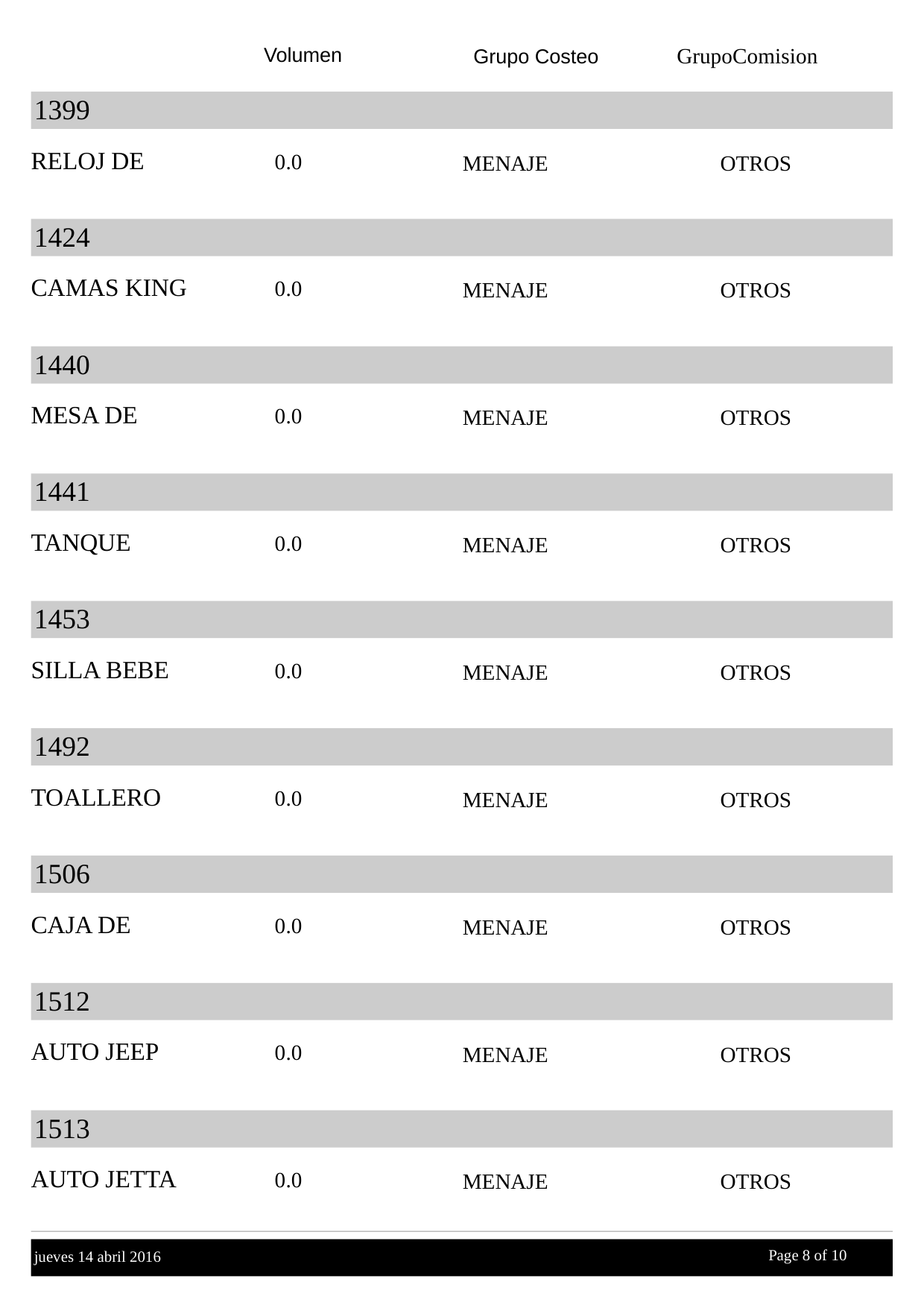

Volumen
GrupoComision
Grupo Costeo

1399
RELOJ DE
0.0
MENAJE
OTROS

1424
CAMAS KING
0.0
MENAJE
OTROS

1440
MESA DE
0.0
MENAJE
OTROS

1441
TANQUE
0.0
MENAJE
OTROS

1453
SILLA BEBE
0.0
MENAJE
OTROS

1492
TOALLERO
0.0
MENAJE
OTROS

1506
CAJA DE
0.0
MENAJE
OTROS

1512
AUTO JEEP
0.0
MENAJE
OTROS

1513
AUTO JETTA
0.0
MENAJE
OTROS

Page 8 of
 10
jueves 14 abril 2016